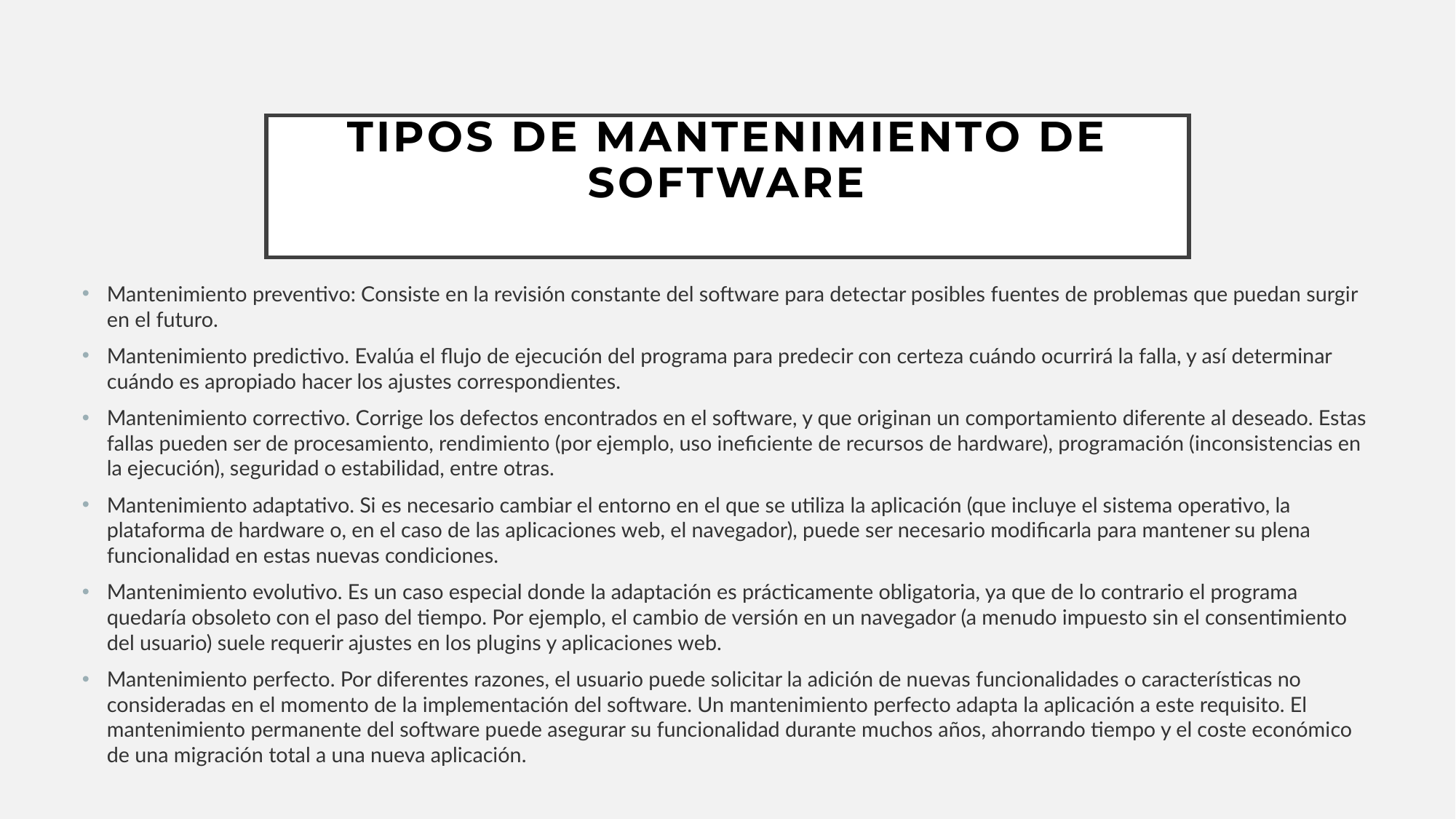

# Tipos de mantenimiento de software
Mantenimiento preventivo: Consiste en la revisión constante del software para detectar posibles fuentes de problemas que puedan surgir en el futuro.
Mantenimiento predictivo. Evalúa el flujo de ejecución del programa para predecir con certeza cuándo ocurrirá la falla, y así determinar cuándo es apropiado hacer los ajustes correspondientes.
Mantenimiento correctivo. Corrige los defectos encontrados en el software, y que originan un comportamiento diferente al deseado. Estas fallas pueden ser de procesamiento, rendimiento (por ejemplo, uso ineficiente de recursos de hardware), programación (inconsistencias en la ejecución), seguridad o estabilidad, entre otras.
Mantenimiento adaptativo. Si es necesario cambiar el entorno en el que se utiliza la aplicación (que incluye el sistema operativo, la plataforma de hardware o, en el caso de las aplicaciones web, el navegador), puede ser necesario modificarla para mantener su plena funcionalidad en estas nuevas condiciones.
Mantenimiento evolutivo. Es un caso especial donde la adaptación es prácticamente obligatoria, ya que de lo contrario el programa quedaría obsoleto con el paso del tiempo. Por ejemplo, el cambio de versión en un navegador (a menudo impuesto sin el consentimiento del usuario) suele requerir ajustes en los plugins y aplicaciones web.
Mantenimiento perfecto. Por diferentes razones, el usuario puede solicitar la adición de nuevas funcionalidades o características no consideradas en el momento de la implementación del software. Un mantenimiento perfecto adapta la aplicación a este requisito. El mantenimiento permanente del software puede asegurar su funcionalidad durante muchos años, ahorrando tiempo y el coste económico de una migración total a una nueva aplicación.